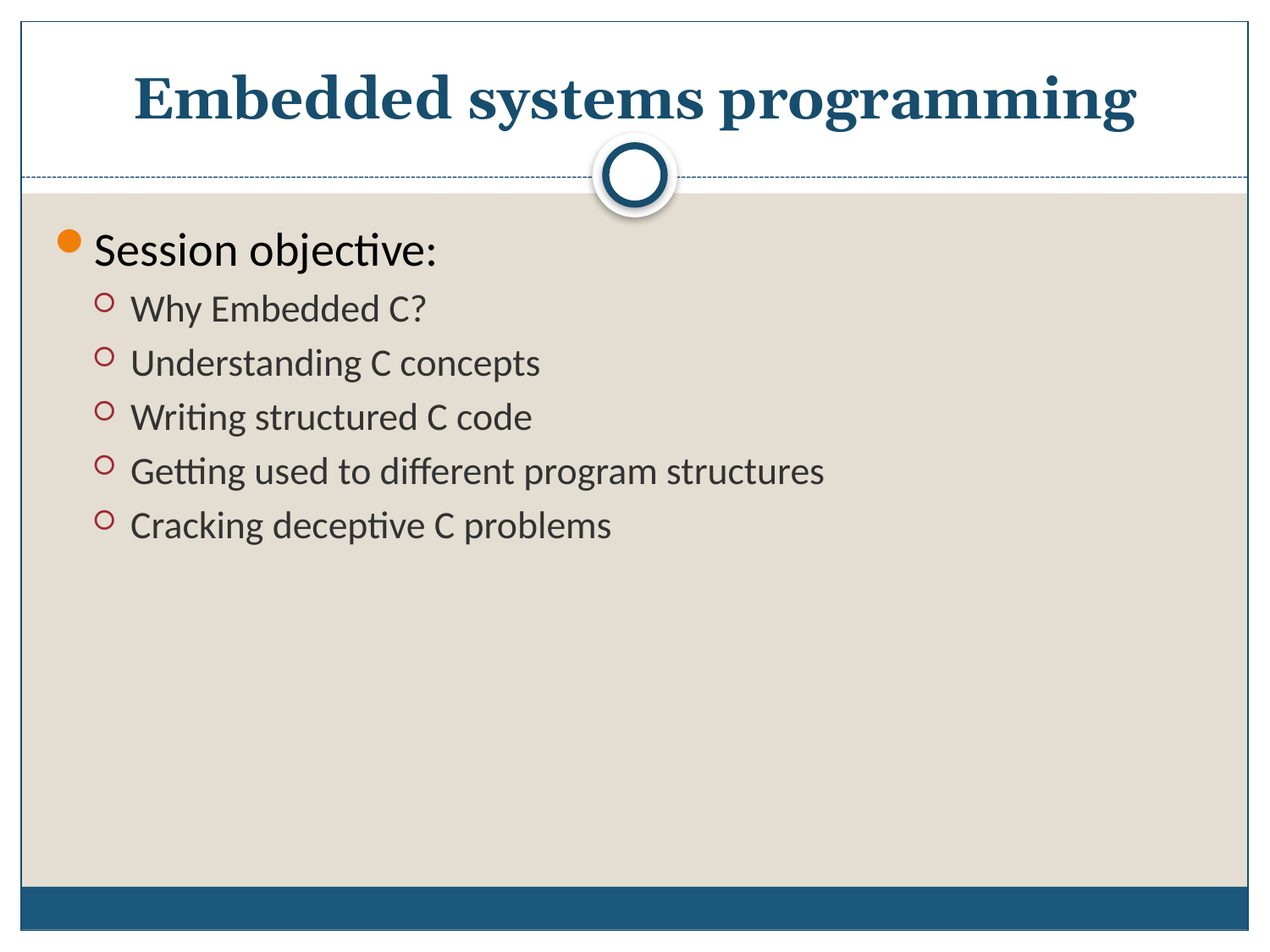

# Embedded systems programming
Session objective:
Why Embedded C?
Understanding C concepts
Writing structured C code
Getting used to different program structures
Cracking deceptive C problems